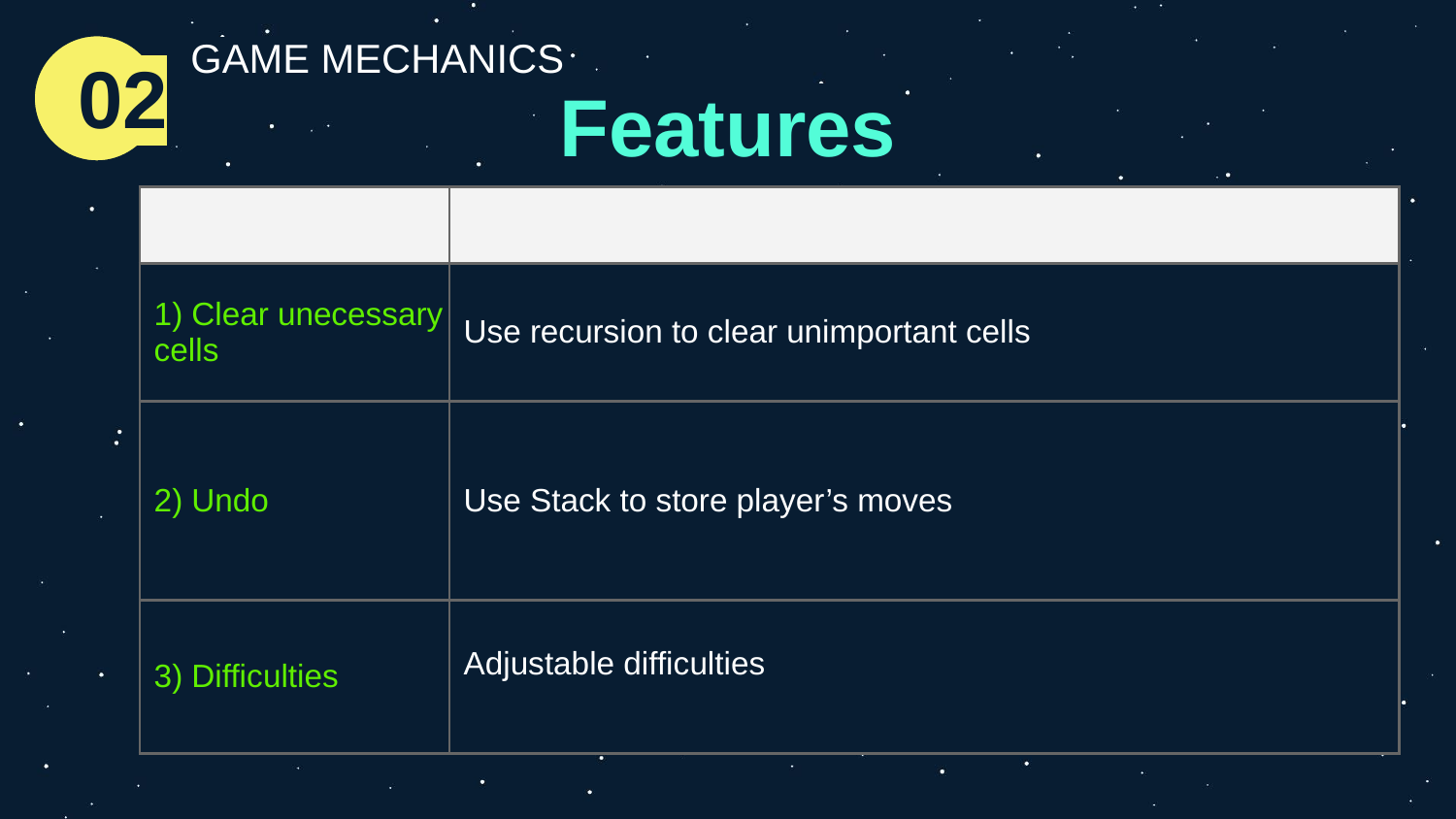

GAME MECHANICS

02
# Features
|  |  |
| --- | --- |
| 1) Clear unecessary cells | Use recursion to clear unimportant cells |
| 2) Undo | Use Stack to store player’s moves |
| 3) Difficulties | Adjustable difficulties |